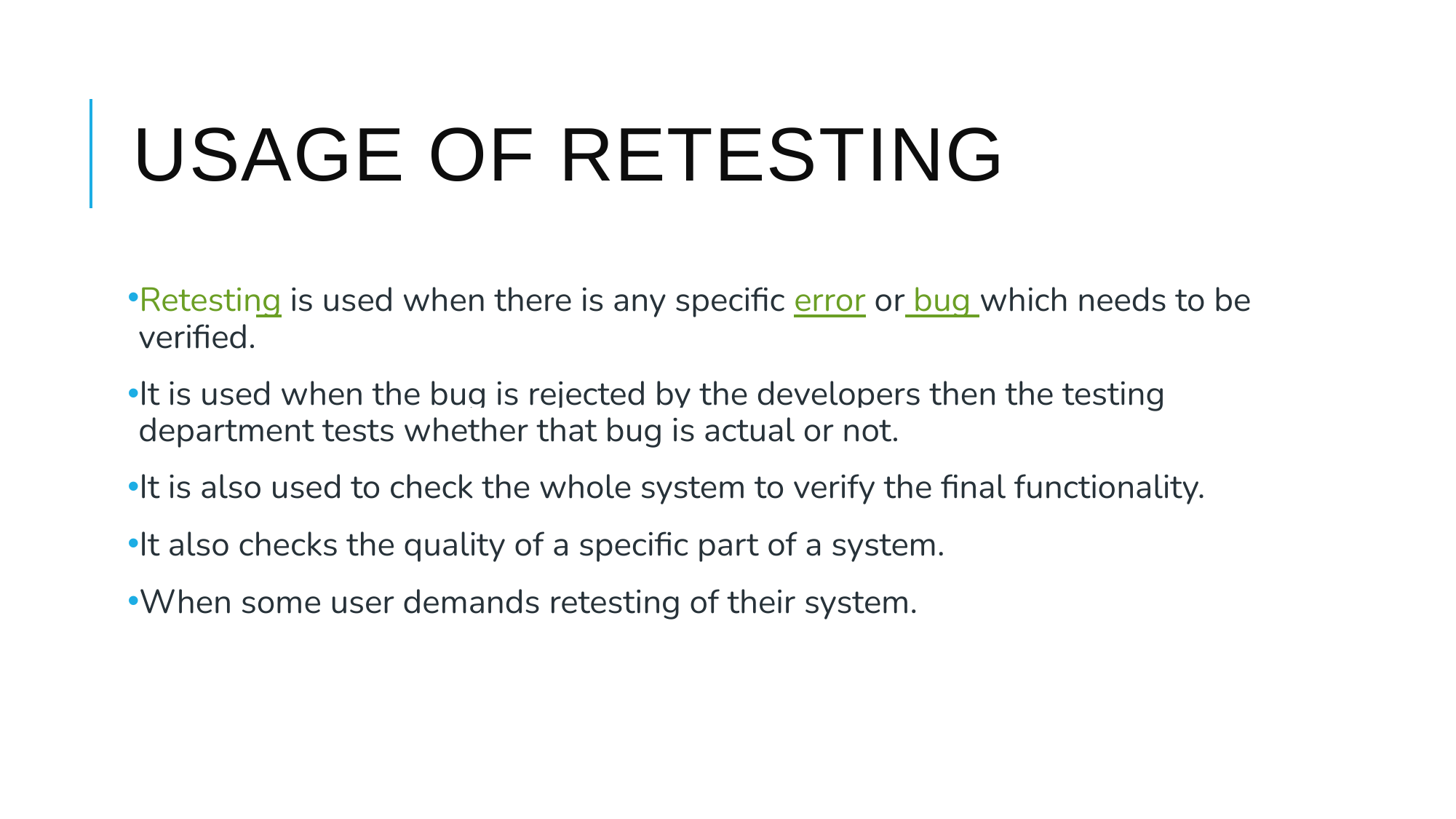

# Usage of retesting
Retesting is used when there is any specific error or bug which needs to be verified.
It is used when the bug is rejected by the developers then the testing department tests whether that bug is actual or not.
It is also used to check the whole system to verify the final functionality.
It also checks the quality of a specific part of a system.
When some user demands retesting of their system.